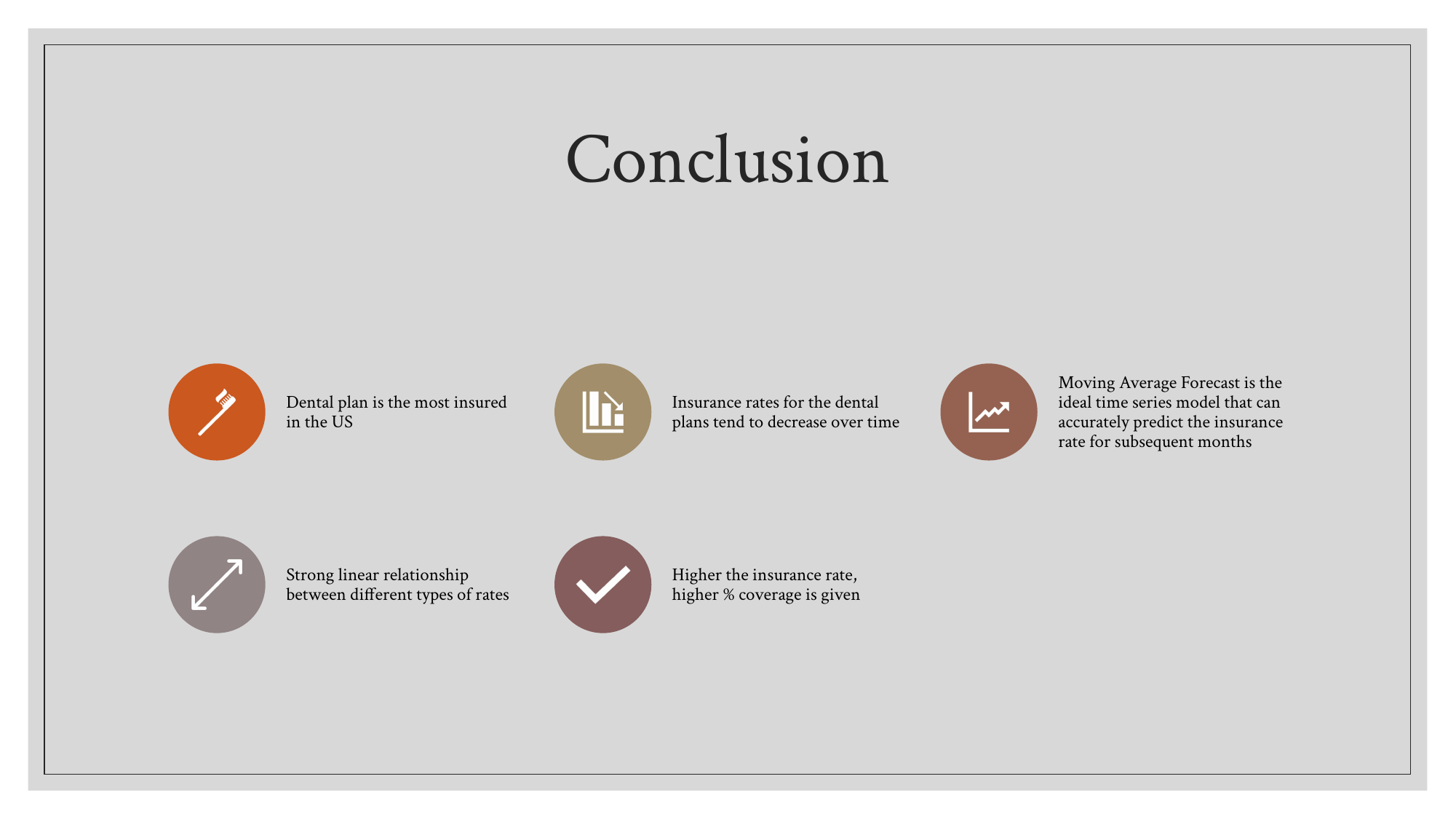

# Conclusion
Dental plan is the most insured in the US
Insurance rates for the dental plans tend to decrease over time
Moving Average Forecast is the ideal time series model that can accurately predict the insurance rate for subsequent months
Strong linear relationship between different types of rates
Higher the insurance rate, higher % coverage is given